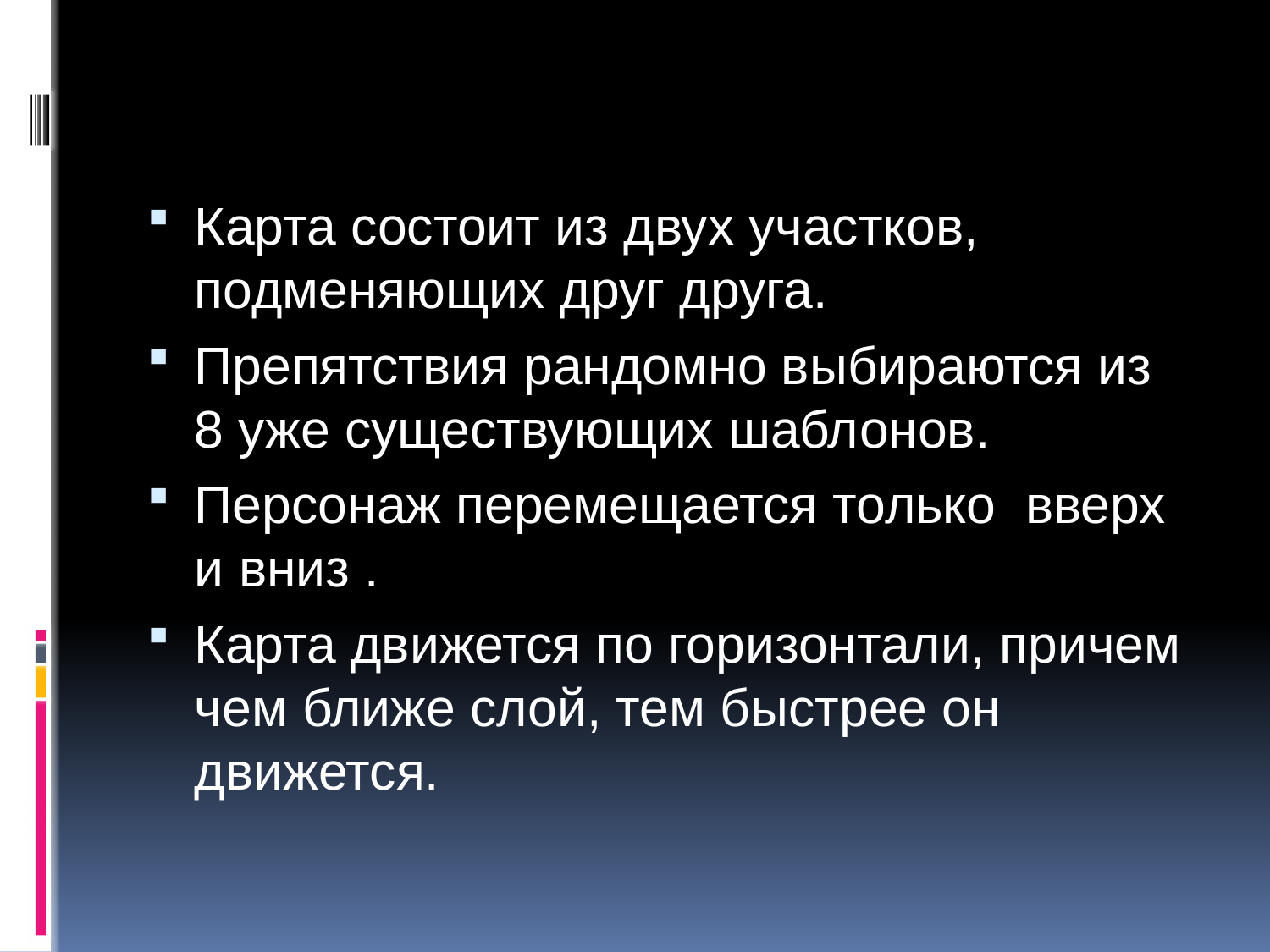

Карта состоит из двух участков, подменяющих друг друга.
Препятствия рандомно выбираются из 8 уже существующих шаблонов.
Персонаж перемещается только  вверх и вниз .
Карта движется по горизонтали, причем чем ближе слой, тем быстрее он движется.